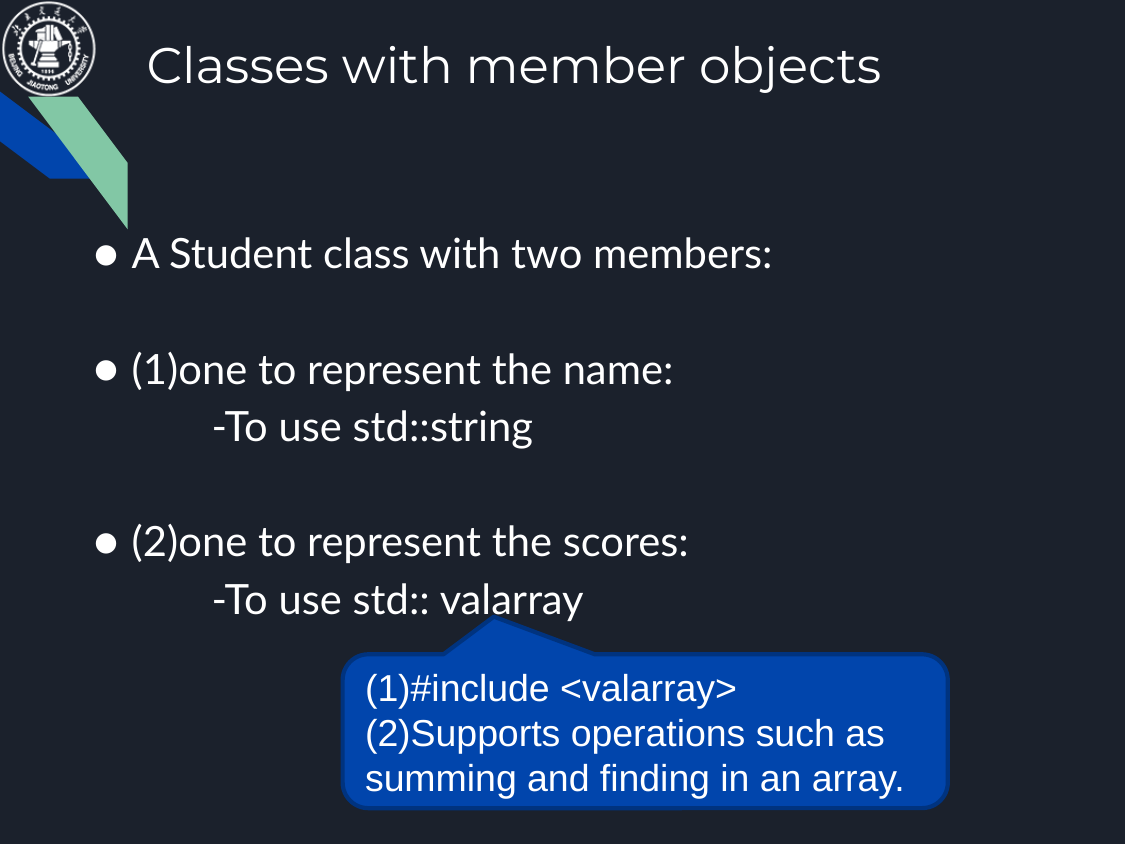

# Classes with member objects
A Student class with two members:

(1)one to represent the name:
           -To use std::string

(2)one to represent the scores:
           -To use std:: valarray
(1)#include <valarray>
(2)Supports operations such as summing and finding in an array.